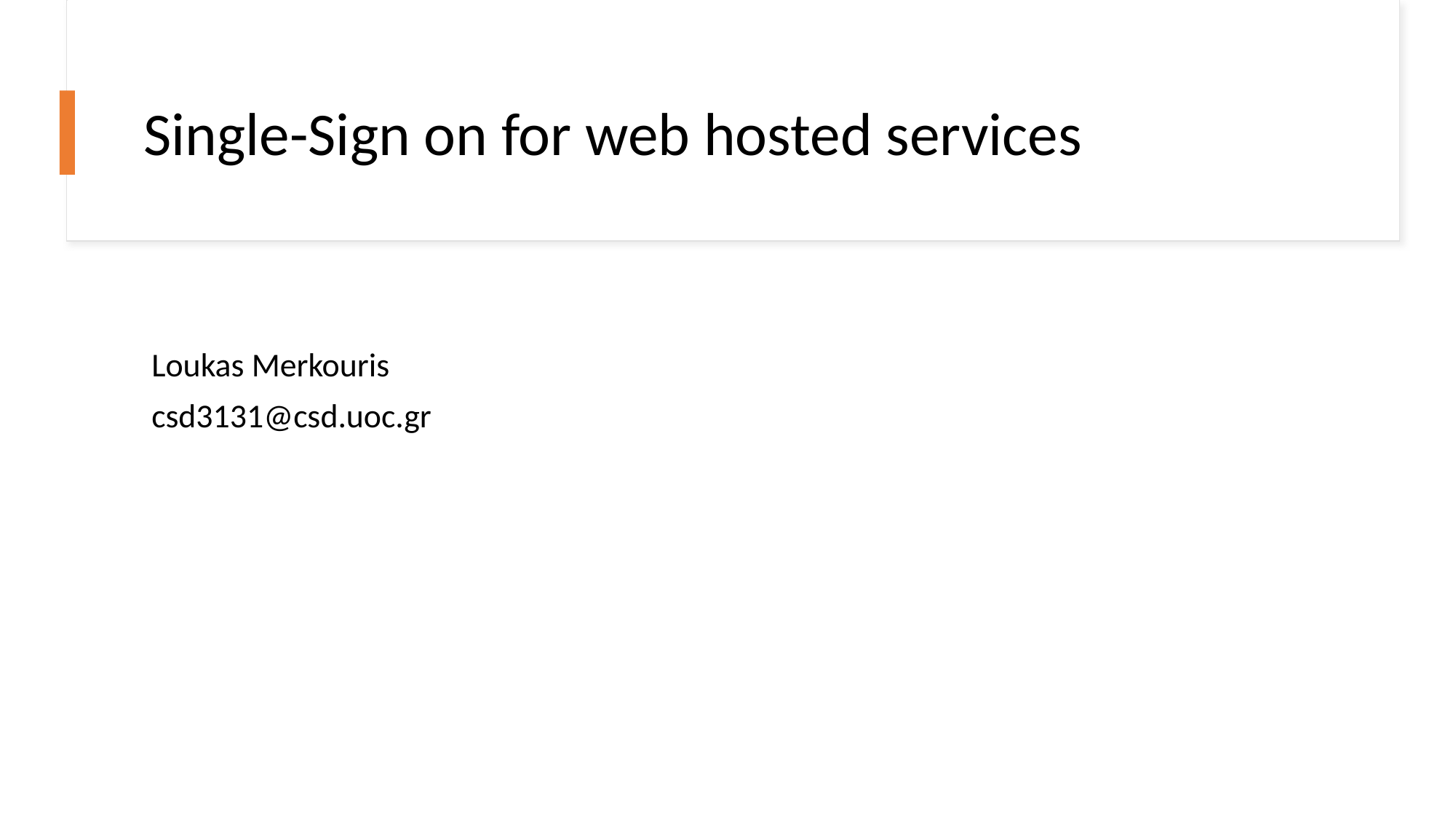

# Single-Sign on for web hosted services

 Loukas Merkouris
 csd3131@csd.uoc.gr